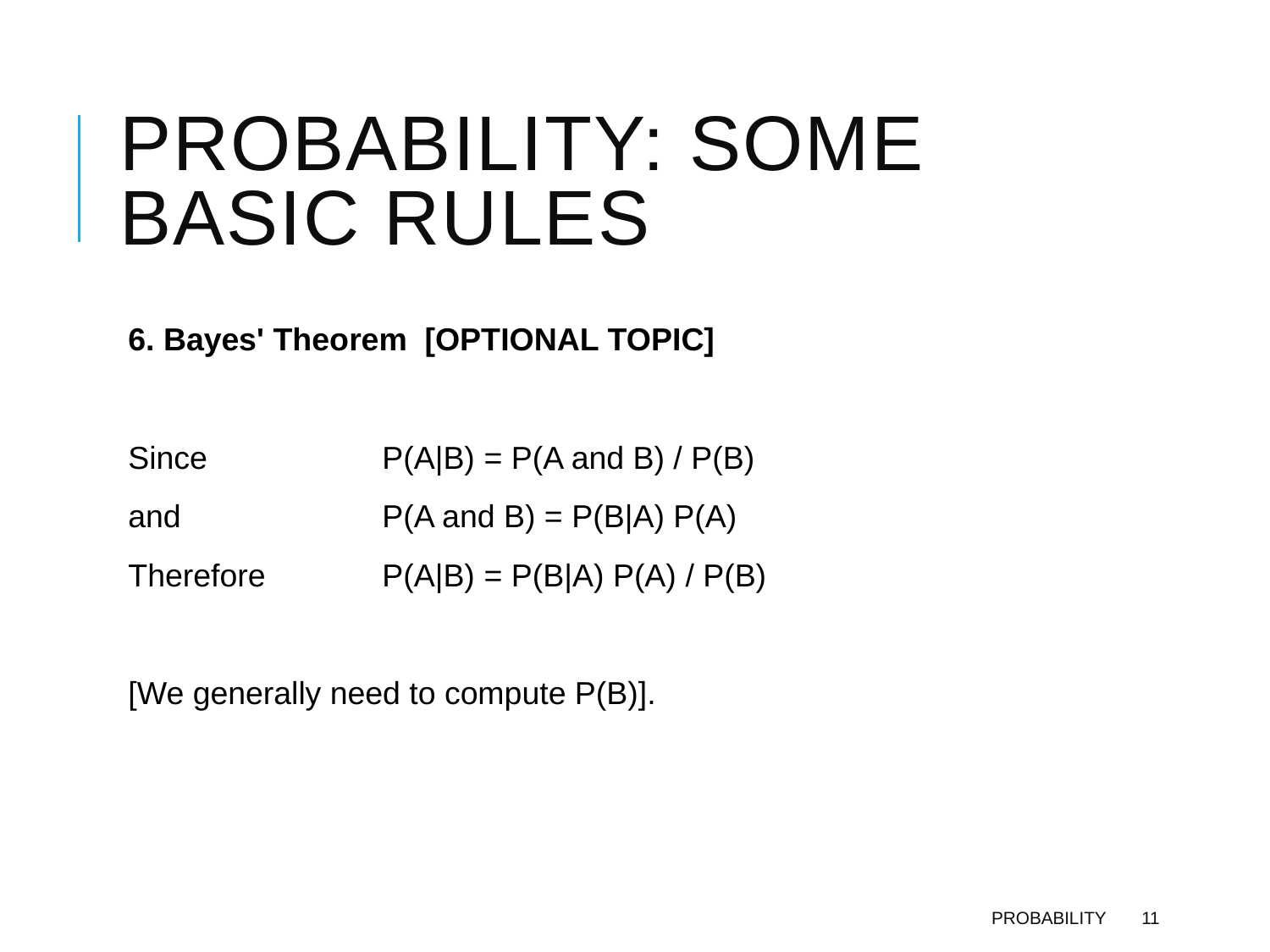

# Probability: Some Basic Rules
6. Bayes' Theorem  [OPTIONAL TOPIC]

Since 		P(A|B) = P(A and B) / P(B)
and 		P(A and B) = P(B|A) P(A)
Therefore	P(A|B) = P(B|A) P(A) / P(B)

[We generally need to compute P(B)].

Probability
11